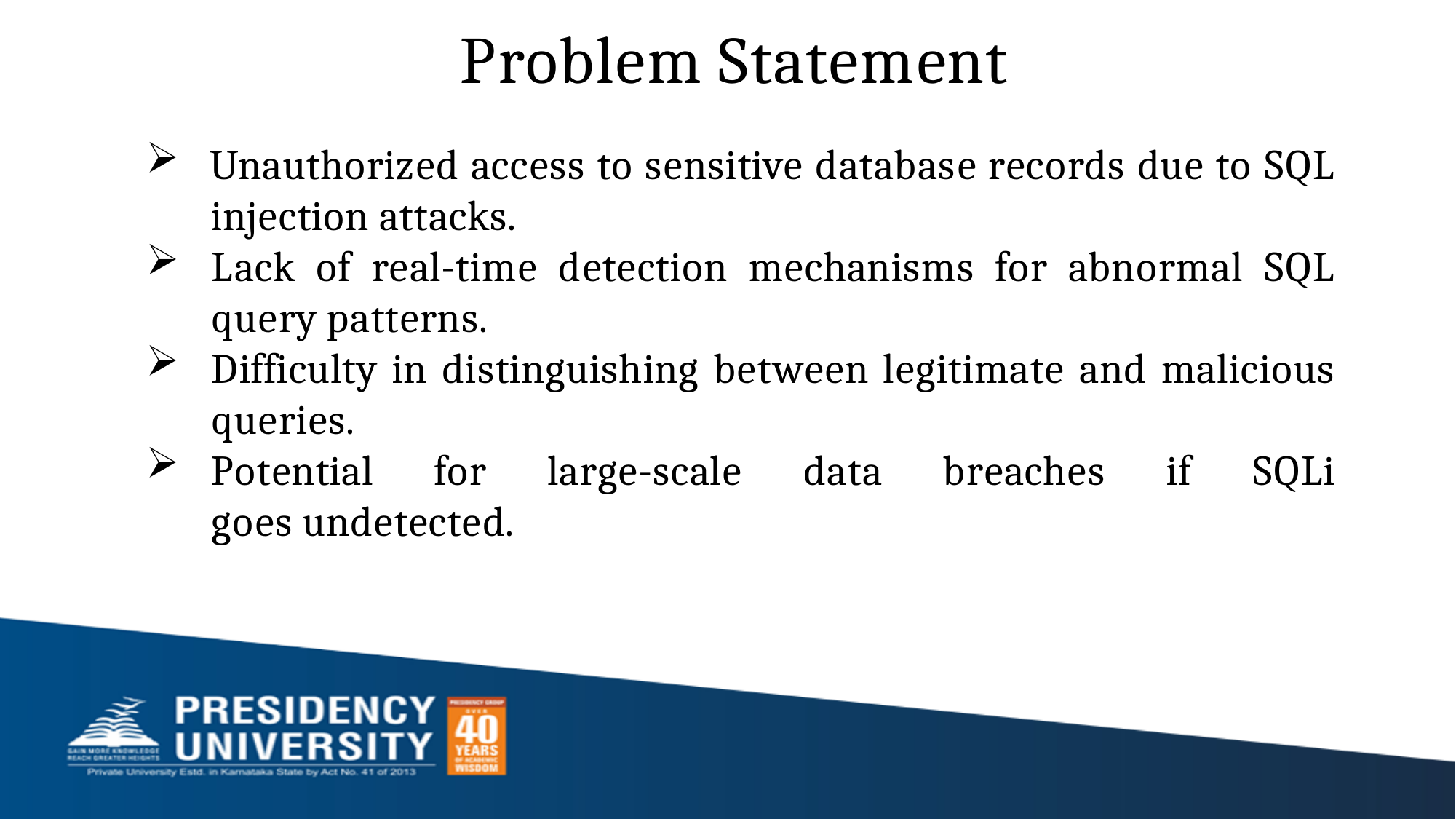

# Problem Statement
Unauthorized access to sensitive database records due to SQL injection attacks.
Lack of real-time detection mechanisms for abnormal SQL query patterns.
Difficulty in distinguishing between legitimate and malicious queries.
Potential for large-scale data breaches if SQLi goes undetected.